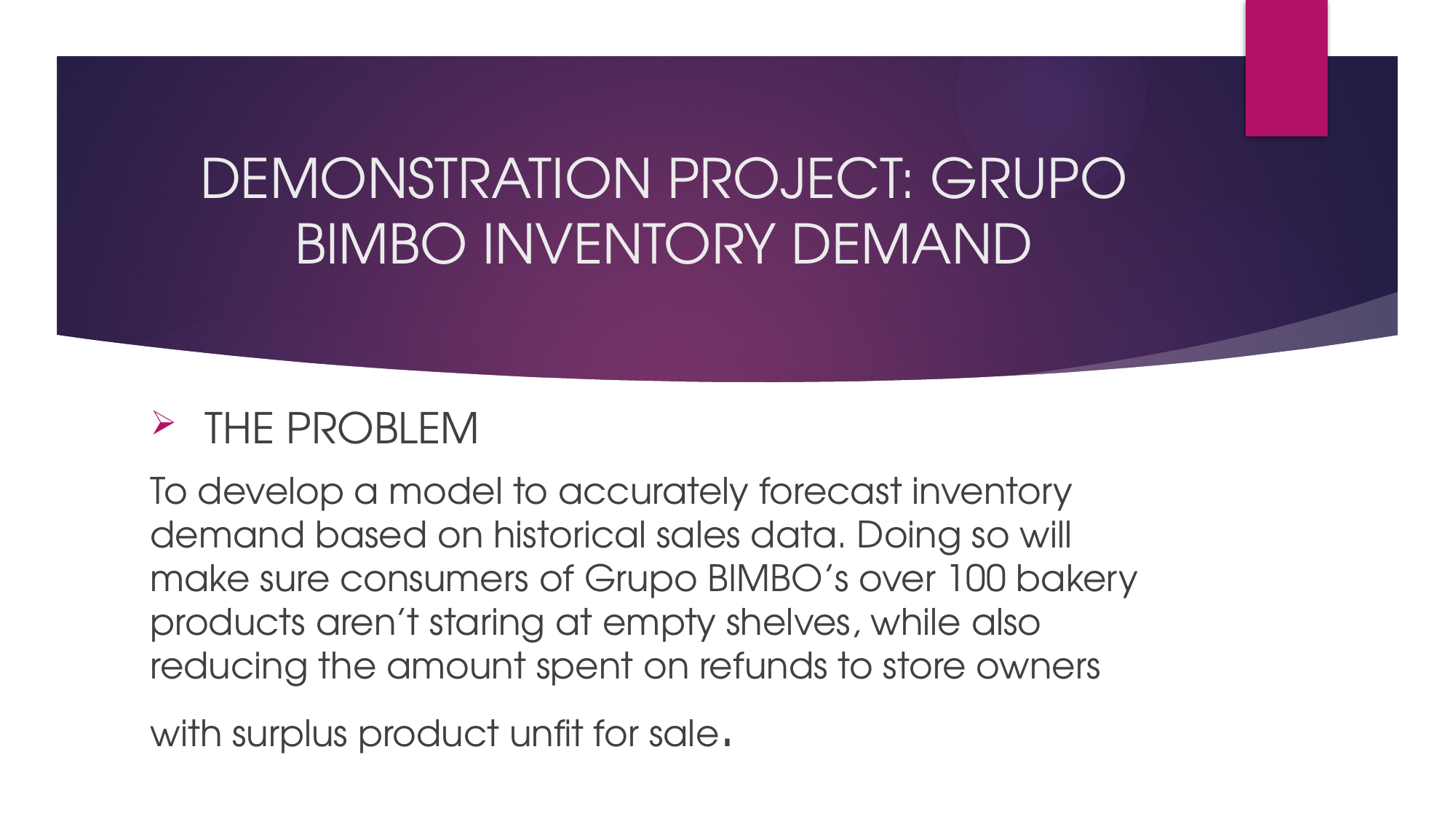

# DEMONSTRATION PROJECT: GRUPO BIMBO INVENTORY DEMAND
THE PROBLEM
To develop a model to accurately forecast inventory demand based on historical sales data. Doing so will make sure consumers of Grupo BIMBO’s over 100 bakery products aren’t staring at empty shelves, while also reducing the amount spent on refunds to store owners with surplus product unfit for sale.